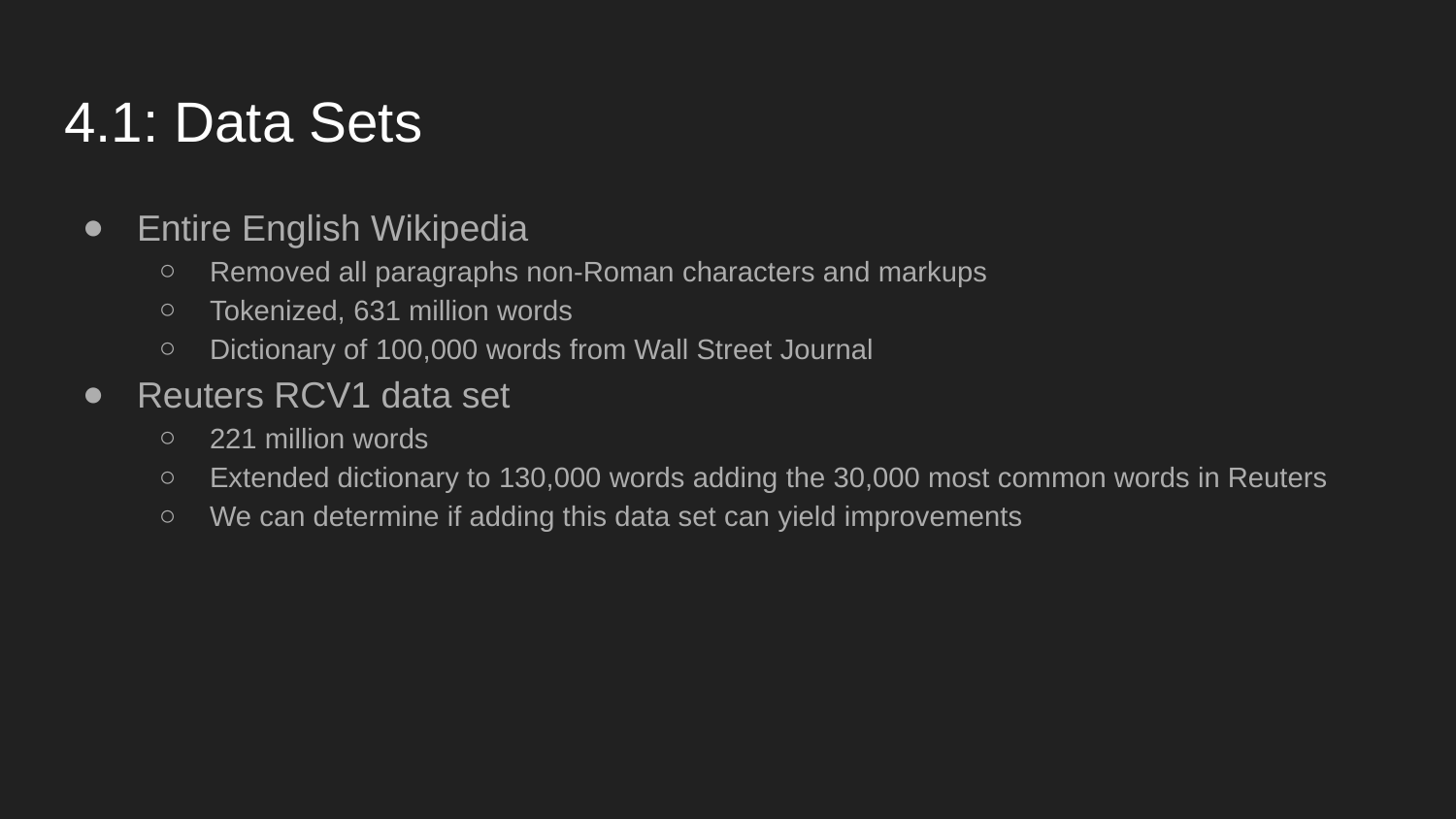

# 4.1: Data Sets
Entire English Wikipedia
Removed all paragraphs non-Roman characters and markups
Tokenized, 631 million words
Dictionary of 100,000 words from Wall Street Journal
Reuters RCV1 data set
221 million words
Extended dictionary to 130,000 words adding the 30,000 most common words in Reuters
We can determine if adding this data set can yield improvements